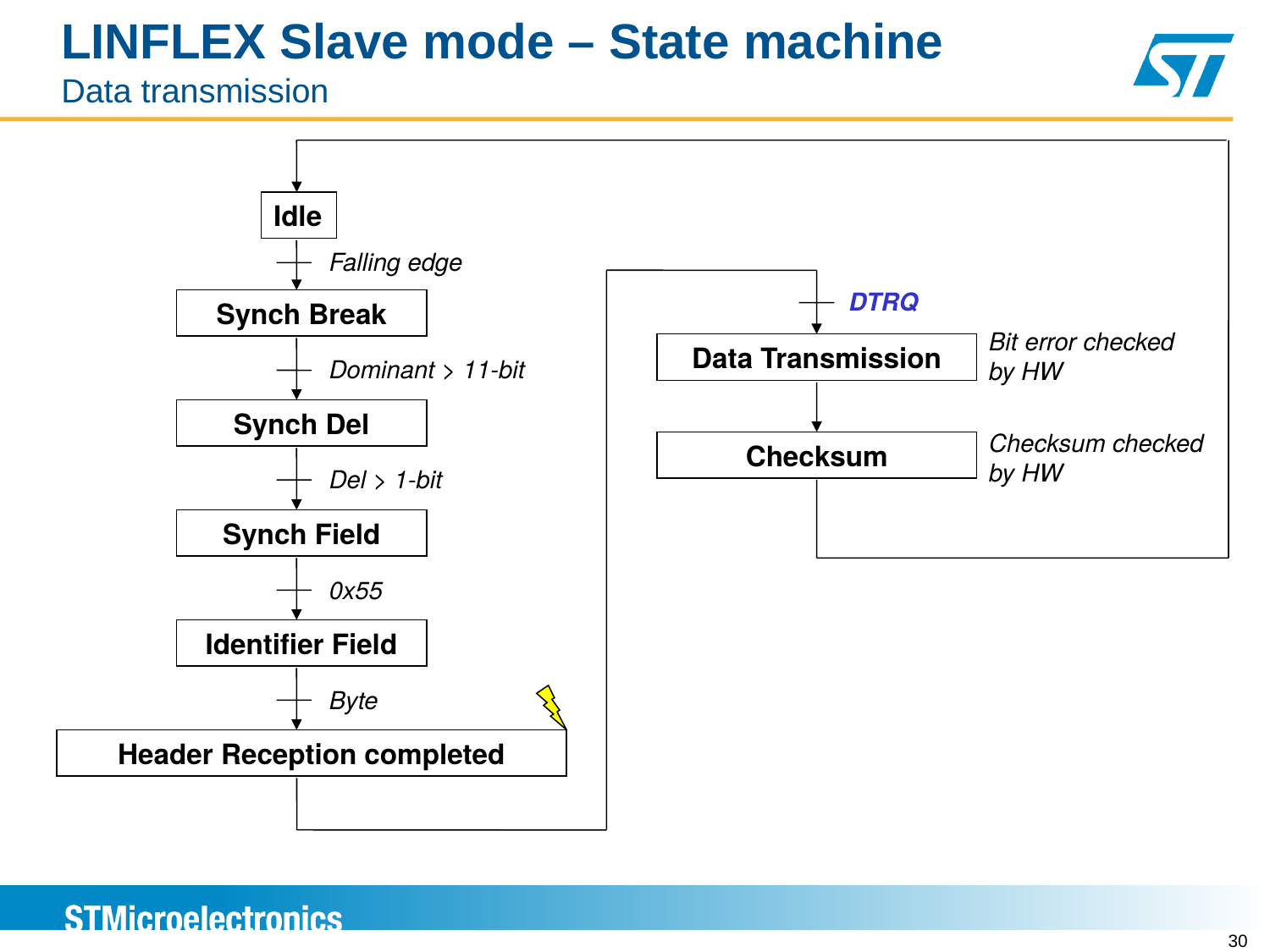

# LINFLEX Slave mode – State machine Data transmission

Idle

Falling edge

DTRQ
Synch Break

Bit error checked by HW
Data Transmission

Dominant > 11-bit

Synch Del
Checksum checked by HW
Checksum

Del > 1-bit

Synch Field

0x55

Identifier Field

Byte

Header Reception completed

30